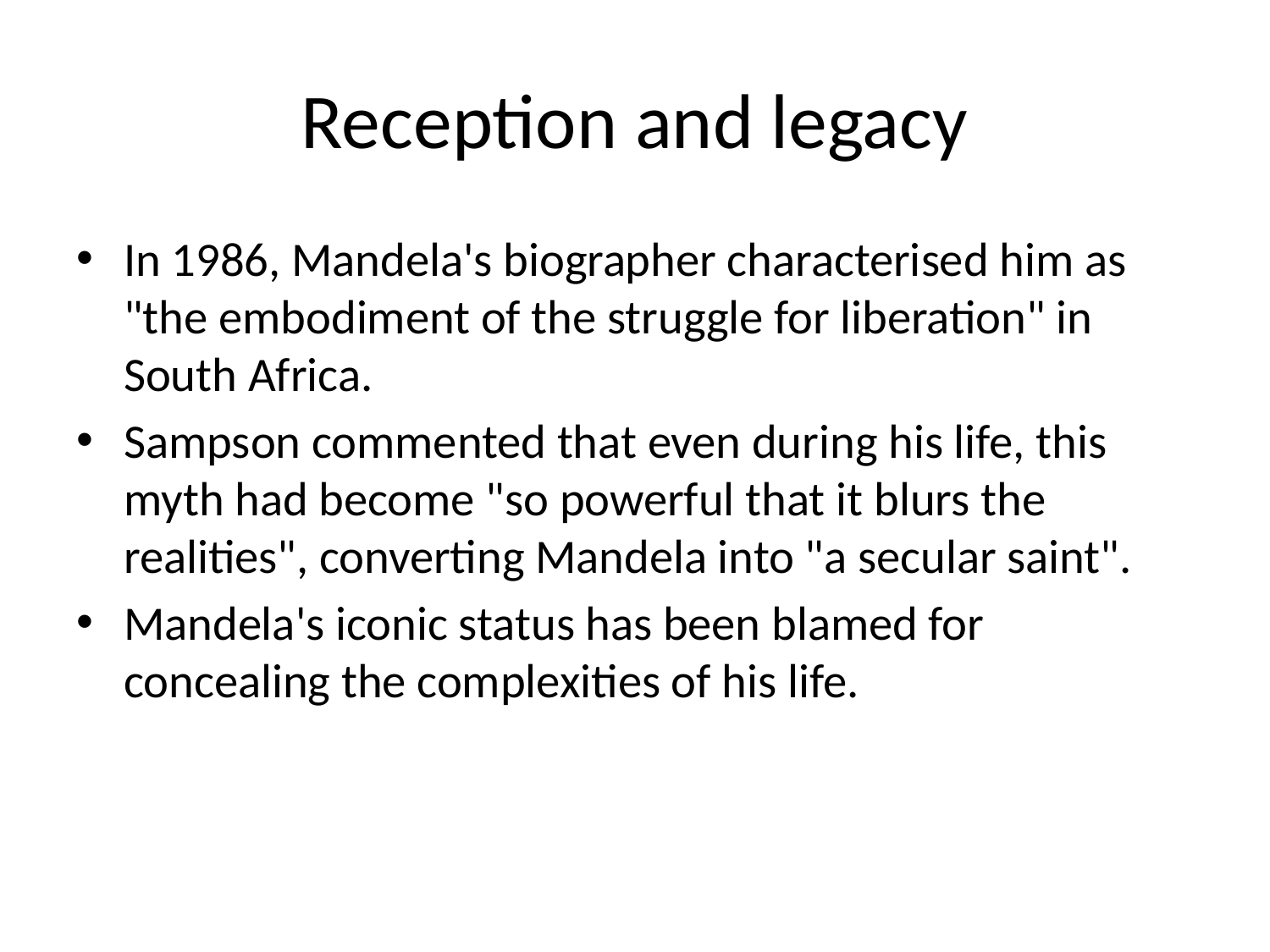

# Reception and legacy
In 1986, Mandela's biographer characterised him as "the embodiment of the struggle for liberation" in South Africa.
Sampson commented that even during his life, this myth had become "so powerful that it blurs the realities", converting Mandela into "a secular saint".
Mandela's iconic status has been blamed for concealing the complexities of his life.